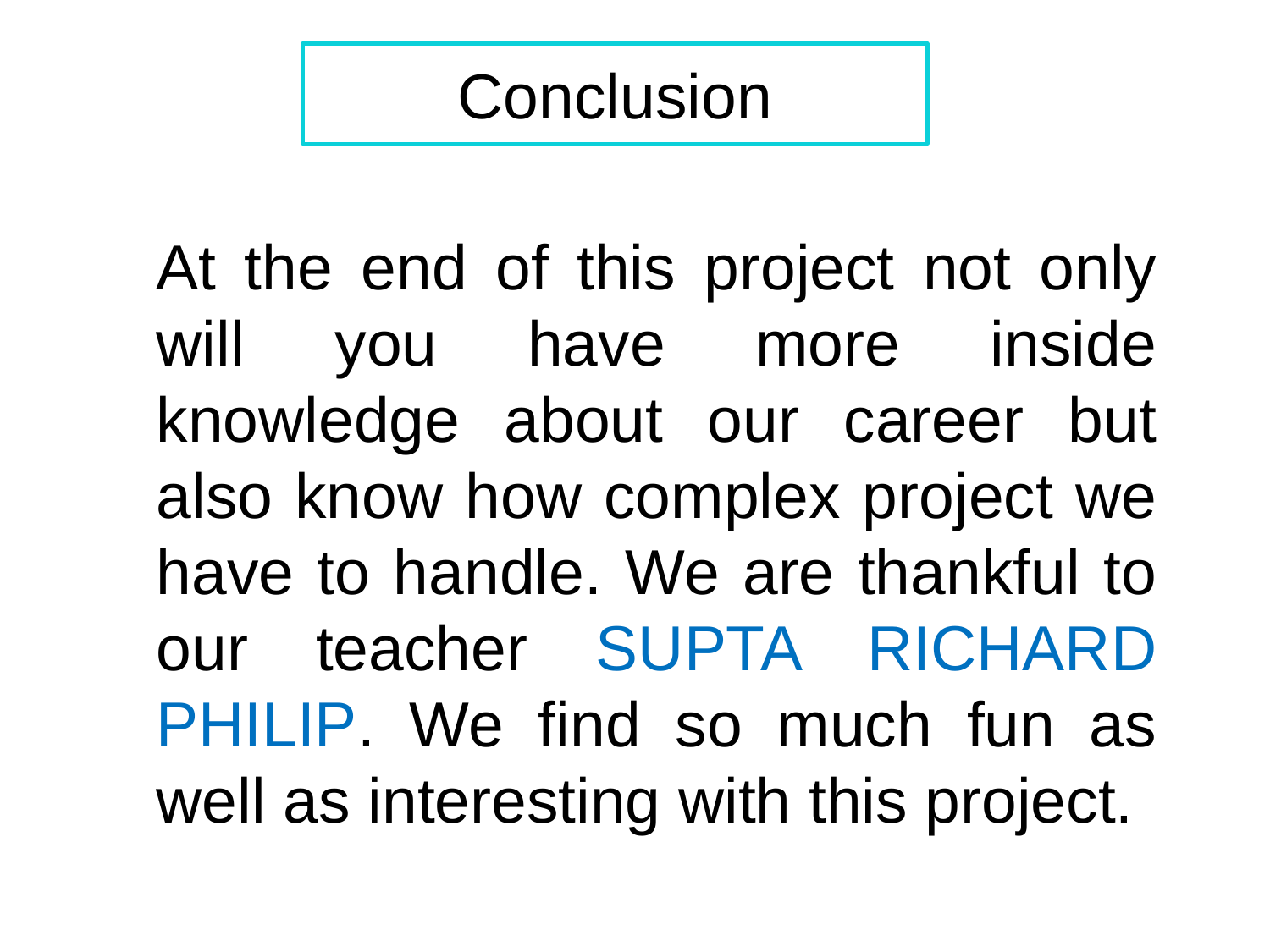

Conclusion
At the end of this project not only will you have more inside knowledge about our career but also know how complex project we have to handle. We are thankful to our teacher SUPTA RICHARD PHILIP. We find so much fun as well as interesting with this project.